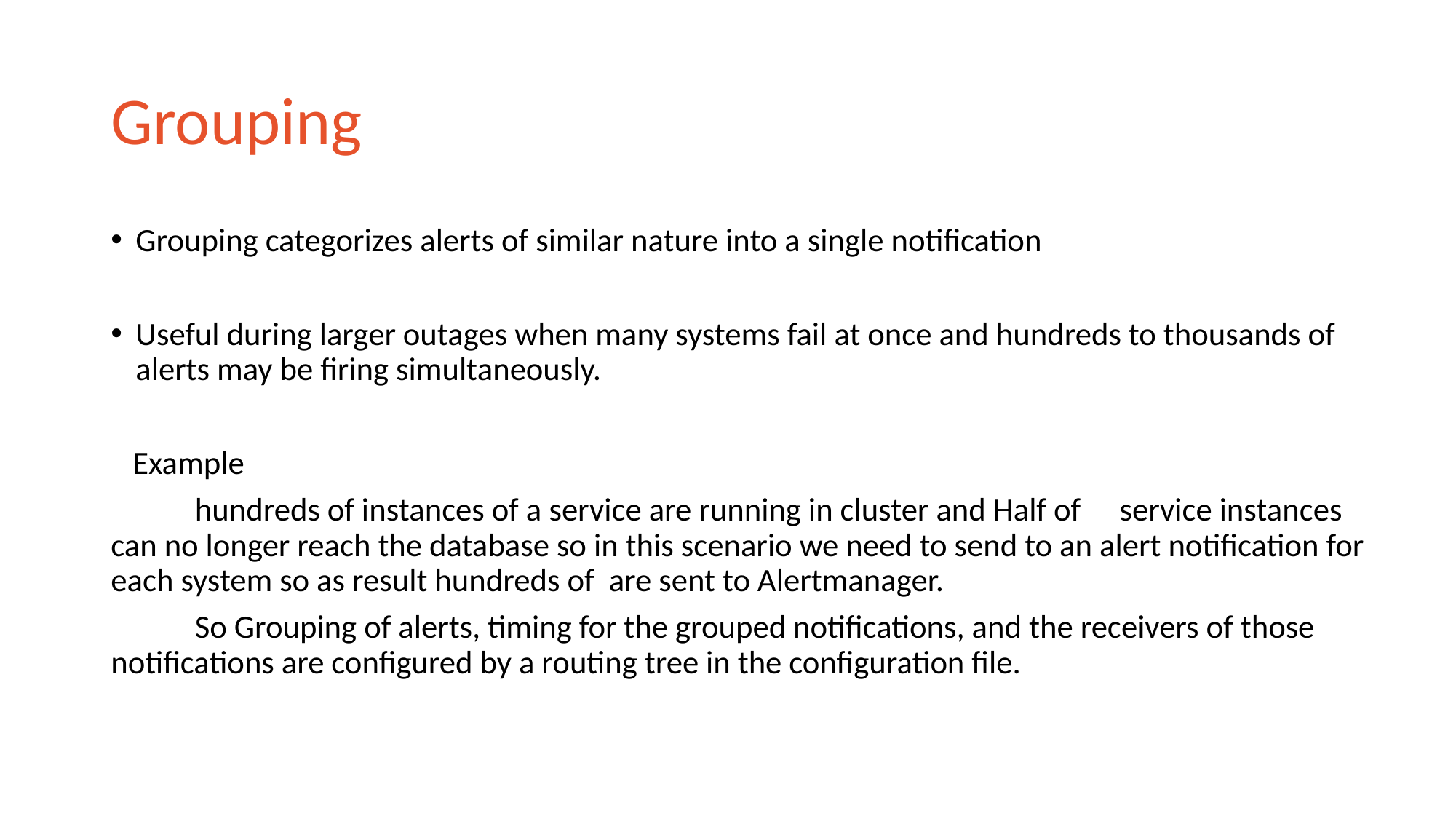

# Grouping
Grouping categorizes alerts of similar nature into a single notification

Useful during larger outages when many systems fail at once and hundreds to thousands of alerts may be firing simultaneously.

   Example
	hundreds of instances of a service are running in cluster and Half of 	service instances can no longer reach the database so in this scenario we need to send to an alert notification for each system so as result hundreds of  are sent to Alertmanager.
	So Grouping of alerts, timing for the grouped notifications, and the receivers of those notifications are configured by a routing tree in the configuration file.